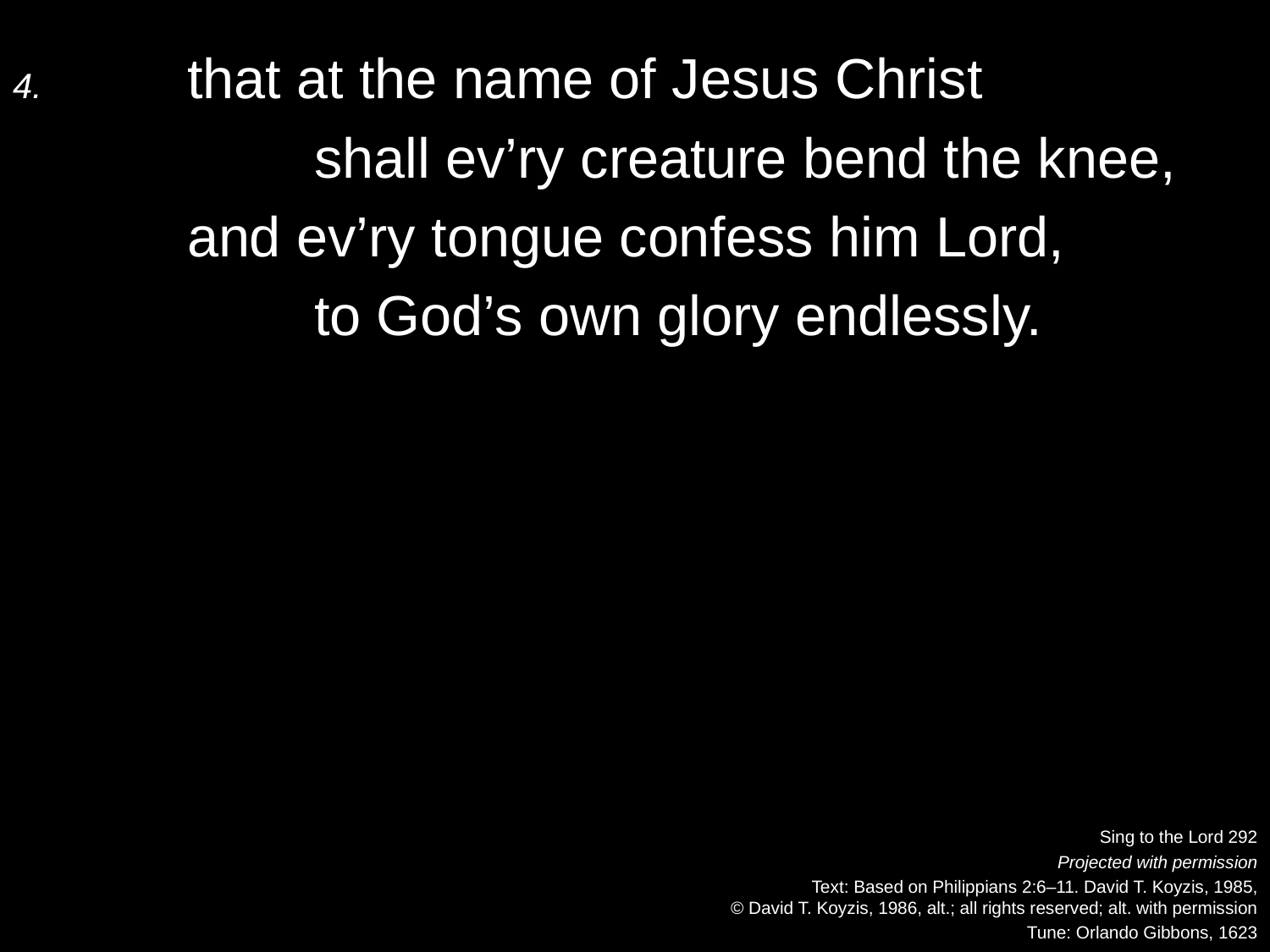

4.	that at the name of Jesus Christ
		shall ev’ry creature bend the knee,
	and ev’ry tongue confess him Lord,
		to God’s own glory endlessly.
Sing to the Lord 292
Projected with permission
Text: Based on Philippians 2:6–11. David T. Koyzis, 1985,
© David T. Koyzis, 1986, alt.; all rights reserved; alt. with permission
Tune: Orlando Gibbons, 1623